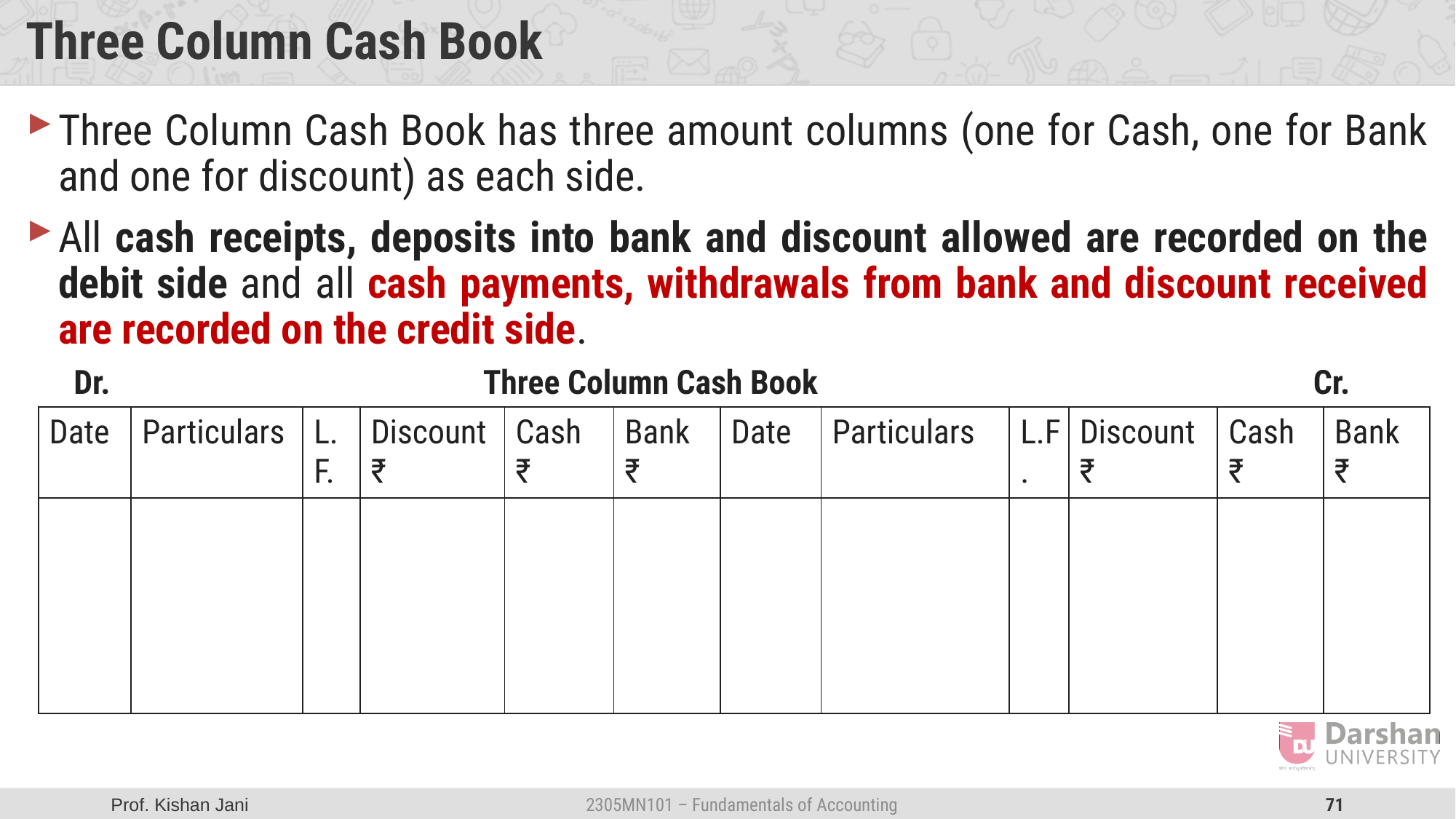

# Three Column Cash Book
Three Column Cash Book has three amount columns (one for Cash, one for Bank and one for discount) as each side.
All cash receipts, deposits into bank and discount allowed are recorded on the debit side and all cash payments, withdrawals from bank and discount received are recorded on the credit side.

Dr.                                                 Three Column Cash Book                                                                 Cr.
| Date | Particulars | L.F. | Discount ₹ | Cash ₹ | Bank ₹ | Date | Particulars | L.F. | Discount ₹ | Cash ₹ | Bank ₹ |
| --- | --- | --- | --- | --- | --- | --- | --- | --- | --- | --- | --- |
|  |  |  |  |  |  |  |  |  |  |  |  |